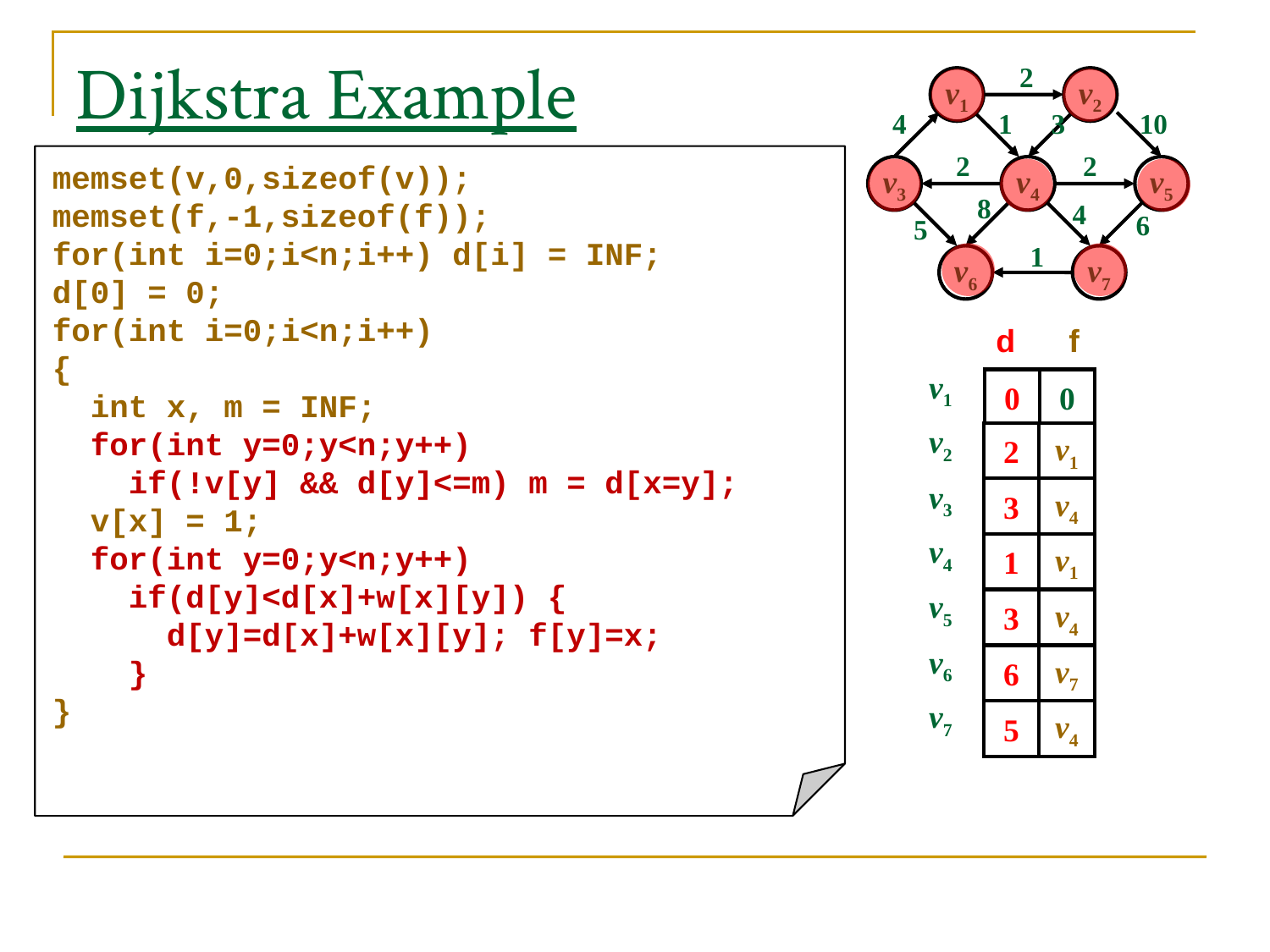

Dijkstra Example
2
v1
v2

4
1
3
10

2
2
v3
v4
v5

8
4
6

5
1
v6
v7

memset(v,0,sizeof(v));
memset(f,-1,sizeof(f));
for(int i=0;i<n;i++) d[i] = INF;
d[0] = 0;
for(int i=0;i<n;i++)
{
  int x, m = INF;
  for(int y=0;y<n;y++)
    if(!v[y] && d[y]<=m) m = d[x=y];
  v[x] = 1;
  for(int y=0;y<n;y++)
    if(d[y]<d[x]+w[x][y]) {
      d[y]=d[x]+w[x][y]; f[y]=x;
    }
}

   d      f
v1
0
0
v2
∞
0
v3
∞
0
v4
∞
0
v5
∞
0
v6
∞
0
v7
∞
0
2
v1
3
v4
1
v1
3
v4
9
v4
8
v3
6
v7
5
v4